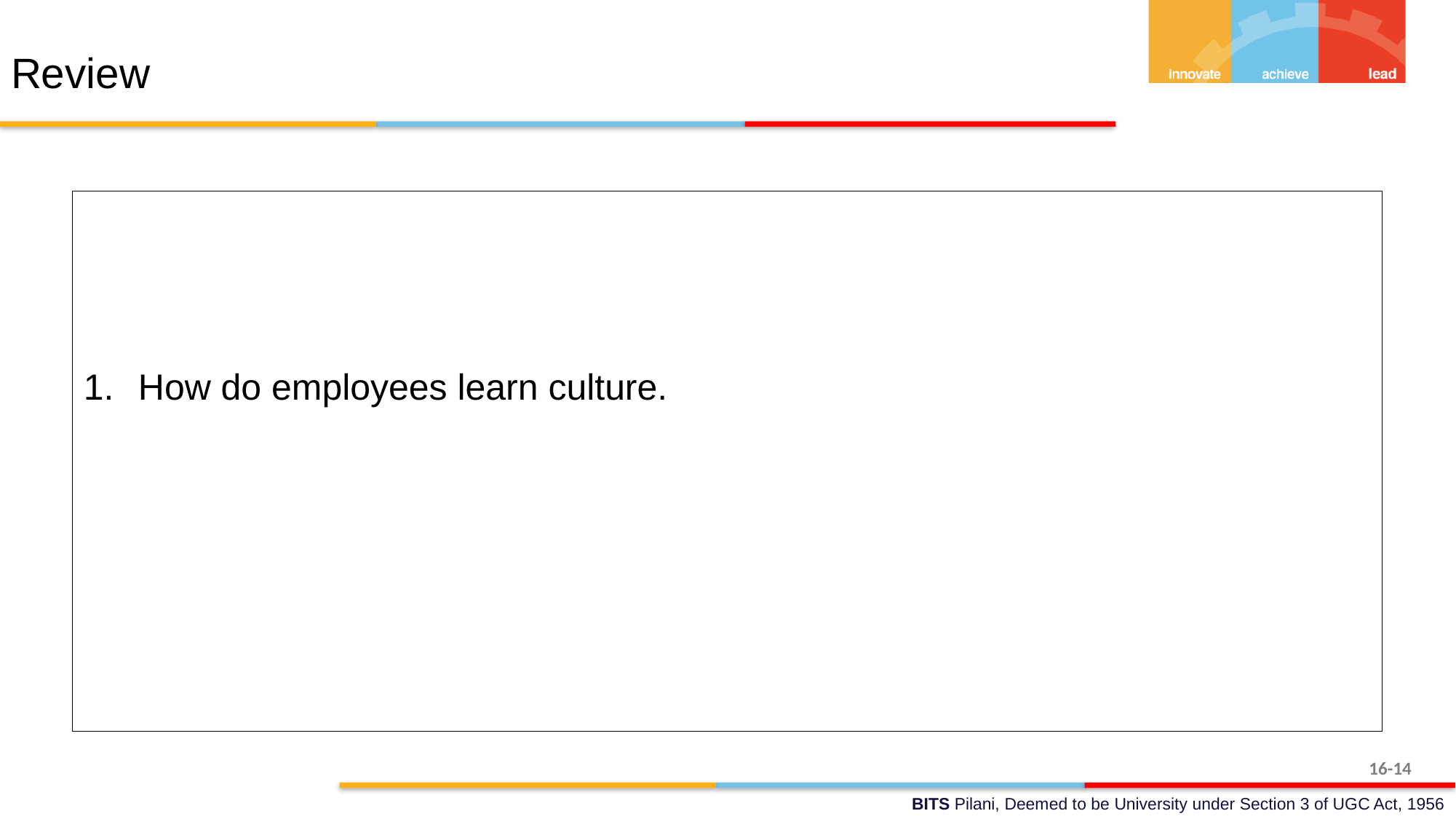

# Review

How do employees learn culture.
16-14